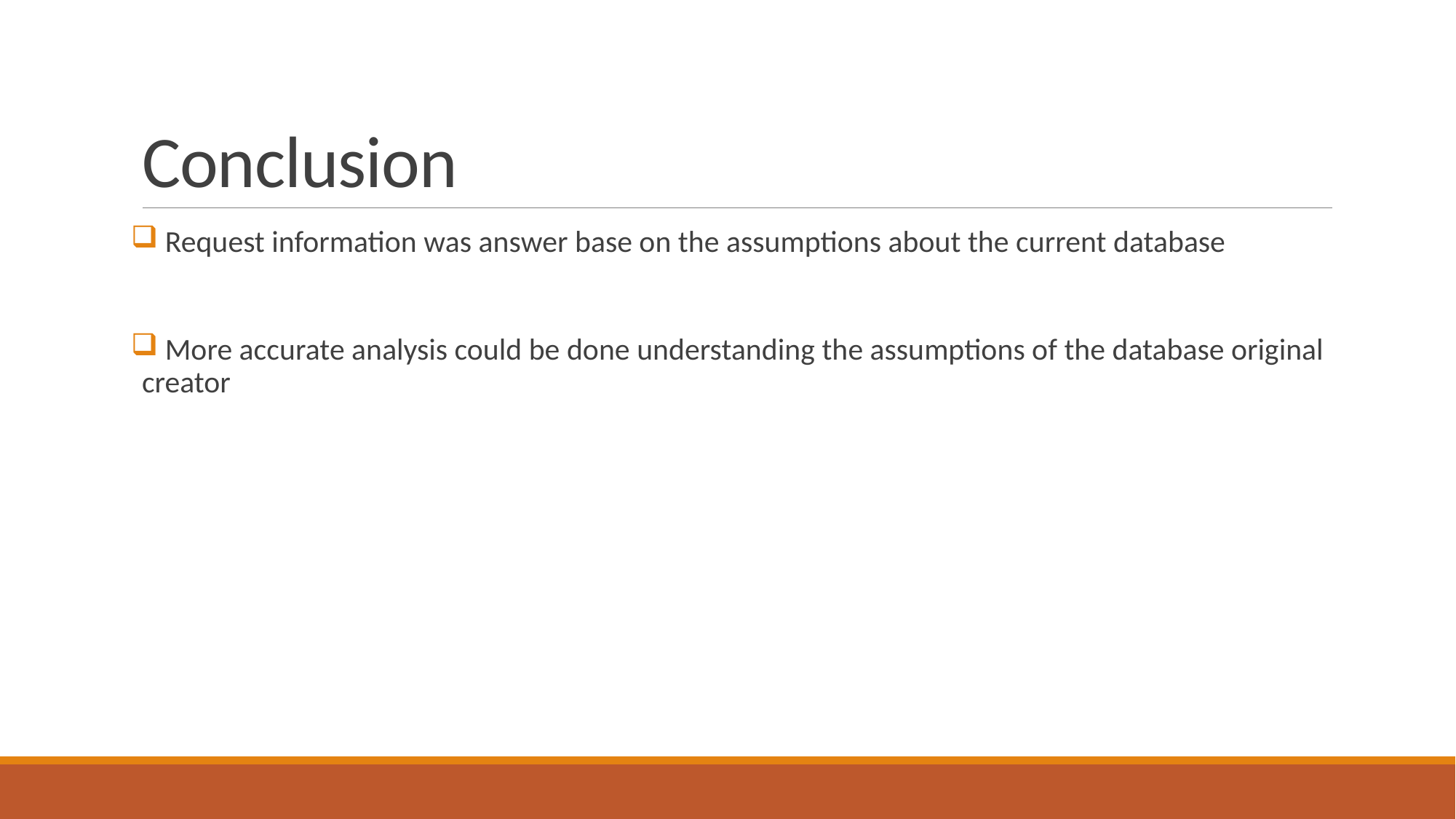

# Conclusion
 Request information was answer base on the assumptions about the current database

 More accurate analysis could be done understanding the assumptions of the database original creator